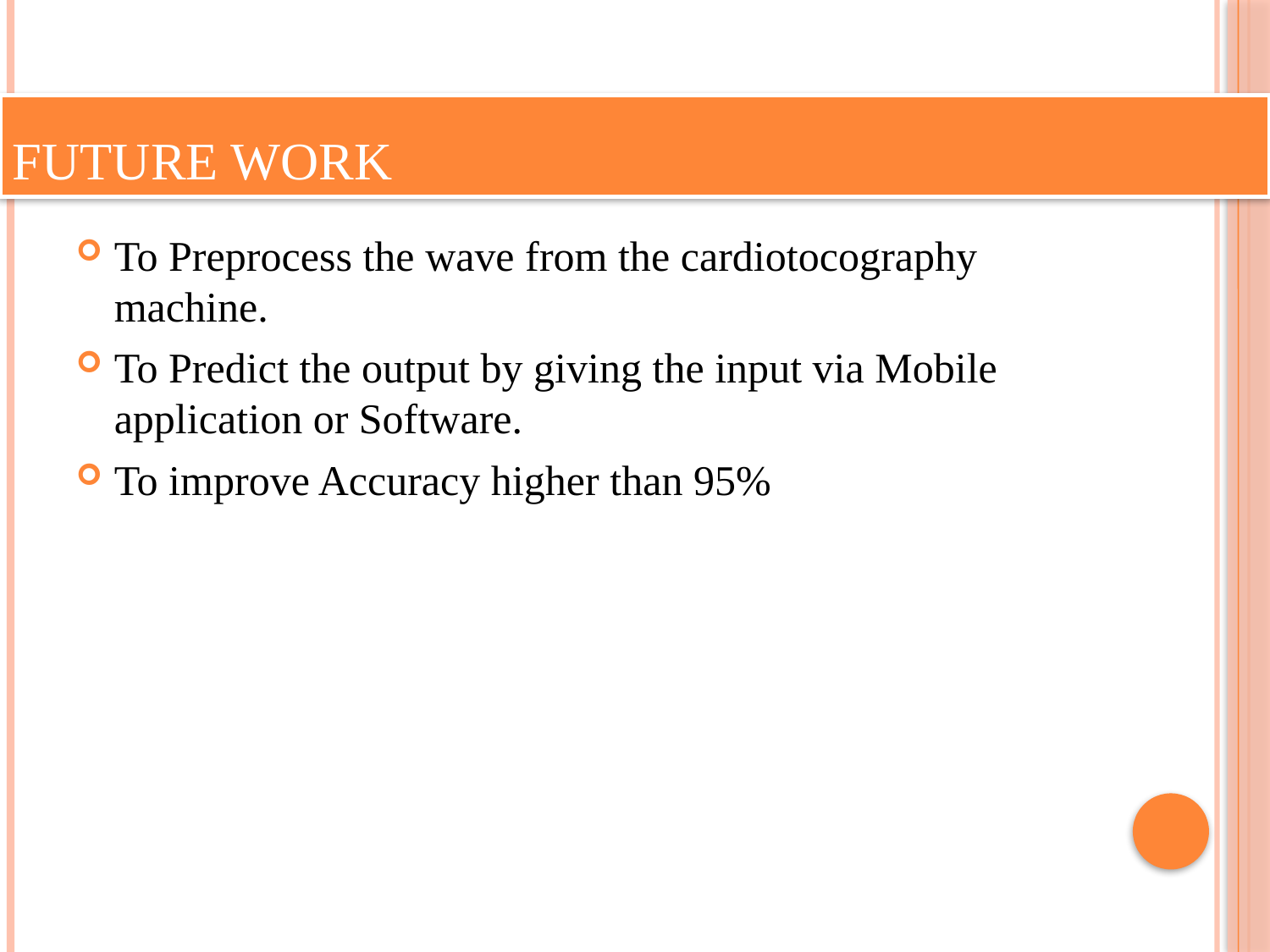

# Future Work
To Preprocess the wave from the cardiotocography machine.
To Predict the output by giving the input via Mobile application or Software.
To improve Accuracy higher than 95%